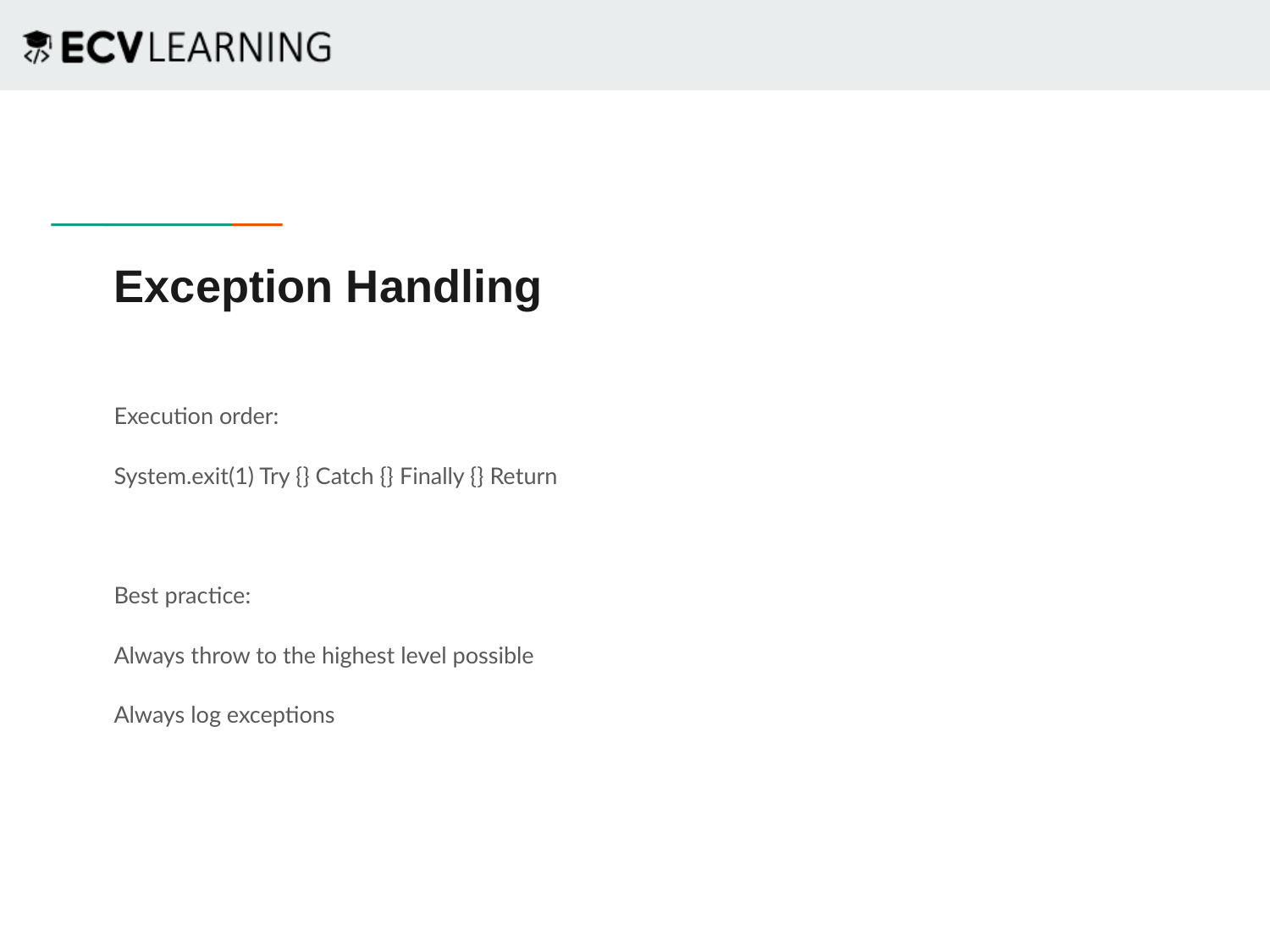

# Exception Handling
Execution order:
System.exit(1) Try {} Catch {} Finally {} Return

Best practice:
Always throw to the highest level possible
Always log exceptions